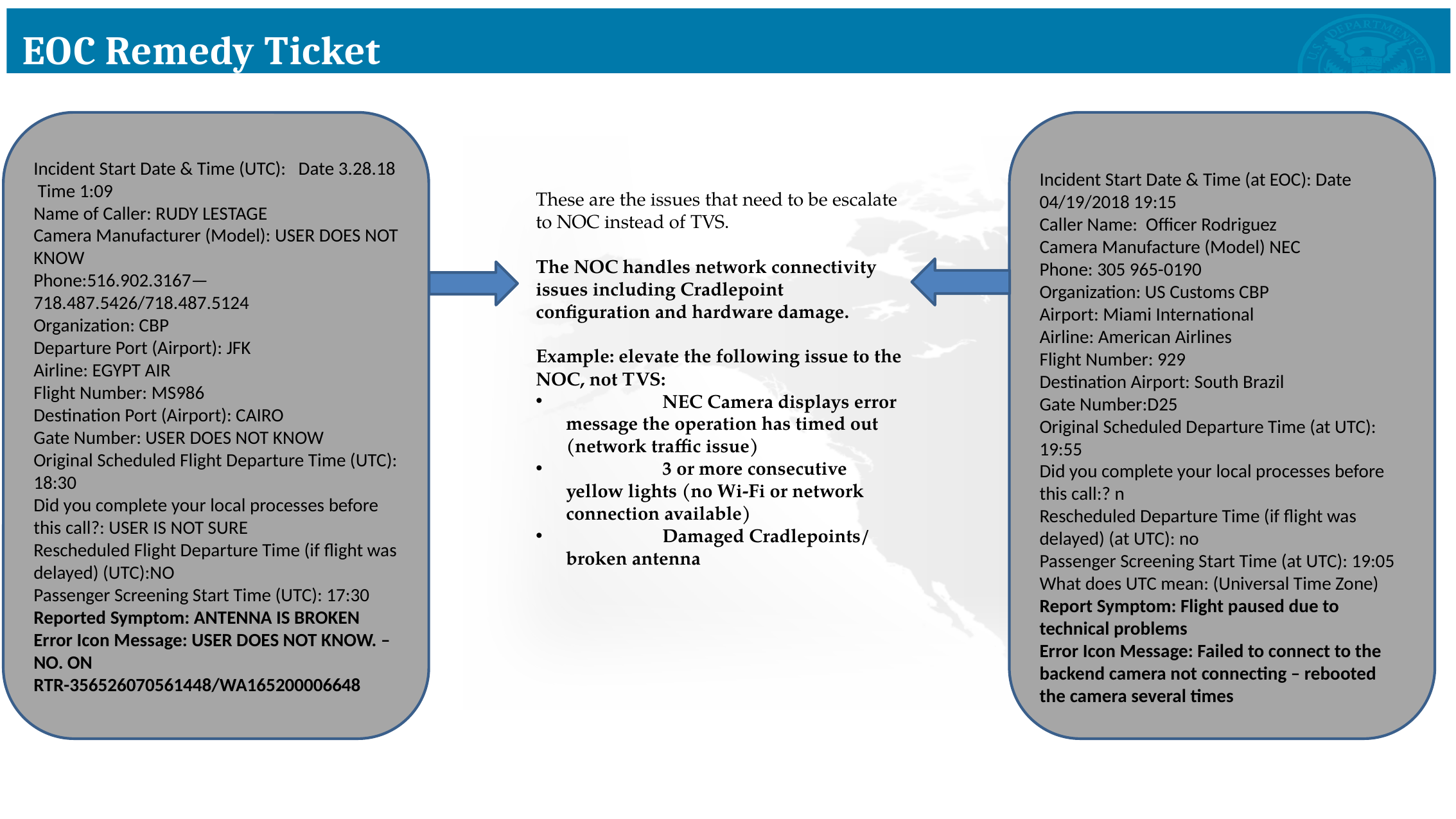

# EOC Remedy Ticket
Incident Start Date & Time (UTC):   Date 3.28.18  Time 1:09
Name of Caller: RUDY LESTAGE
Camera Manufacturer (Model): USER DOES NOT KNOW
Phone:516.902.3167—718.487.5426/718.487.5124
Organization: CBP
Departure Port (Airport): JFK
Airline: EGYPT AIR
Flight Number: MS986
Destination Port (Airport): CAIRO
Gate Number: USER DOES NOT KNOW
Original Scheduled Flight Departure Time (UTC): 18:30
Did you complete your local processes before this call?: USER IS NOT SURE
Rescheduled Flight Departure Time (if flight was delayed) (UTC):NO
Passenger Screening Start Time (UTC): 17:30
Reported Symptom: ANTENNA IS BROKEN
Error Icon Message: USER DOES NOT KNOW. –NO. ON RTR-356526070561448/WA165200006648

Incident Start Date & Time (at EOC): Date 04/19/2018 19:15
Caller Name:  Officer Rodriguez
Camera Manufacture (Model) NEC
Phone: 305 965-0190
Organization: US Customs CBP
Airport: Miami International
Airline: American Airlines
Flight Number: 929
Destination Airport: South Brazil
Gate Number:D25
Original Scheduled Departure Time (at UTC): 19:55
Did you complete your local processes before this call:? n
Rescheduled Departure Time (if flight was delayed) (at UTC): no
Passenger Screening Start Time (at UTC): 19:05
What does UTC mean: (Universal Time Zone)
Report Symptom: Flight paused due to technical problems
Error Icon Message: Failed to connect to the backend camera not connecting – rebooted the camera several times
These are the issues that need to be escalate to NOC instead of TVS.

The NOC handles network connectivity issues including Cradlepoint configuration and hardware damage.

Example: elevate the following issue to the NOC, not TVS:
	NEC Camera displays error message the operation has timed out (network traffic issue)
	3 or more consecutive yellow lights (no Wi-Fi or network connection available)
	Damaged Cradlepoints/ broken antenna